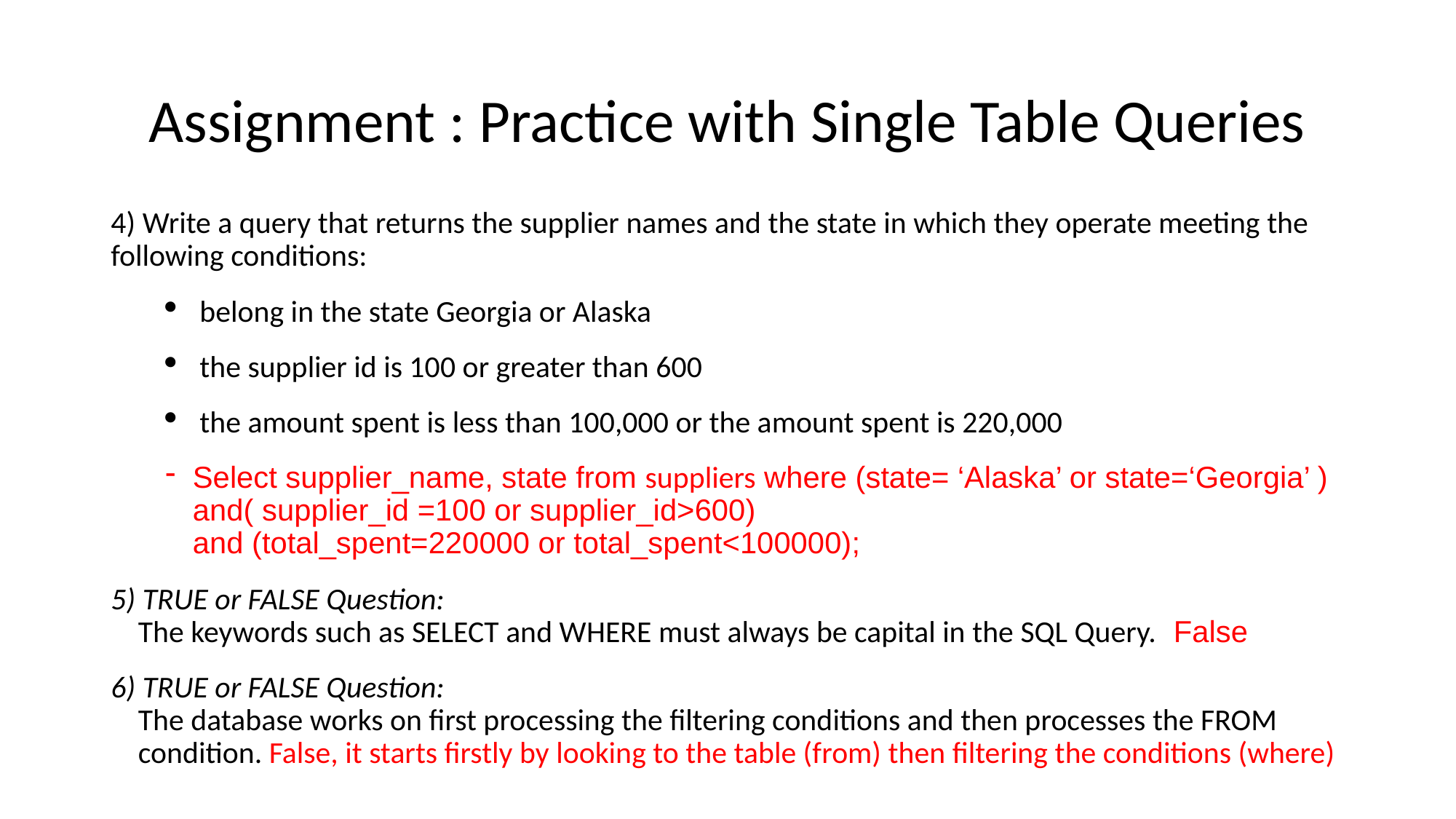

# Assignment : Practice with Single Table Queries
4) Write a query that returns the supplier names and the state in which they operate meeting the following conditions:
belong in the state Georgia or Alaska
the supplier id is 100 or greater than 600
the amount spent is less than 100,000 or the amount spent is 220,000
Select supplier_name, state from suppliers where (state= ‘Alaska’ or state=‘Georgia’ )
and( supplier_id =100 or supplier_id>600)
and (total_spent=220000 or total_spent<100000);
5) TRUE or FALSE Question:
The keywords such as SELECT and WHERE must always be capital in the SQL Query.  False
6) TRUE or FALSE Question:
The database works on first processing the filtering conditions and then processes the FROM condition. False, it starts firstly by looking to the table (from) then filtering the conditions (where)